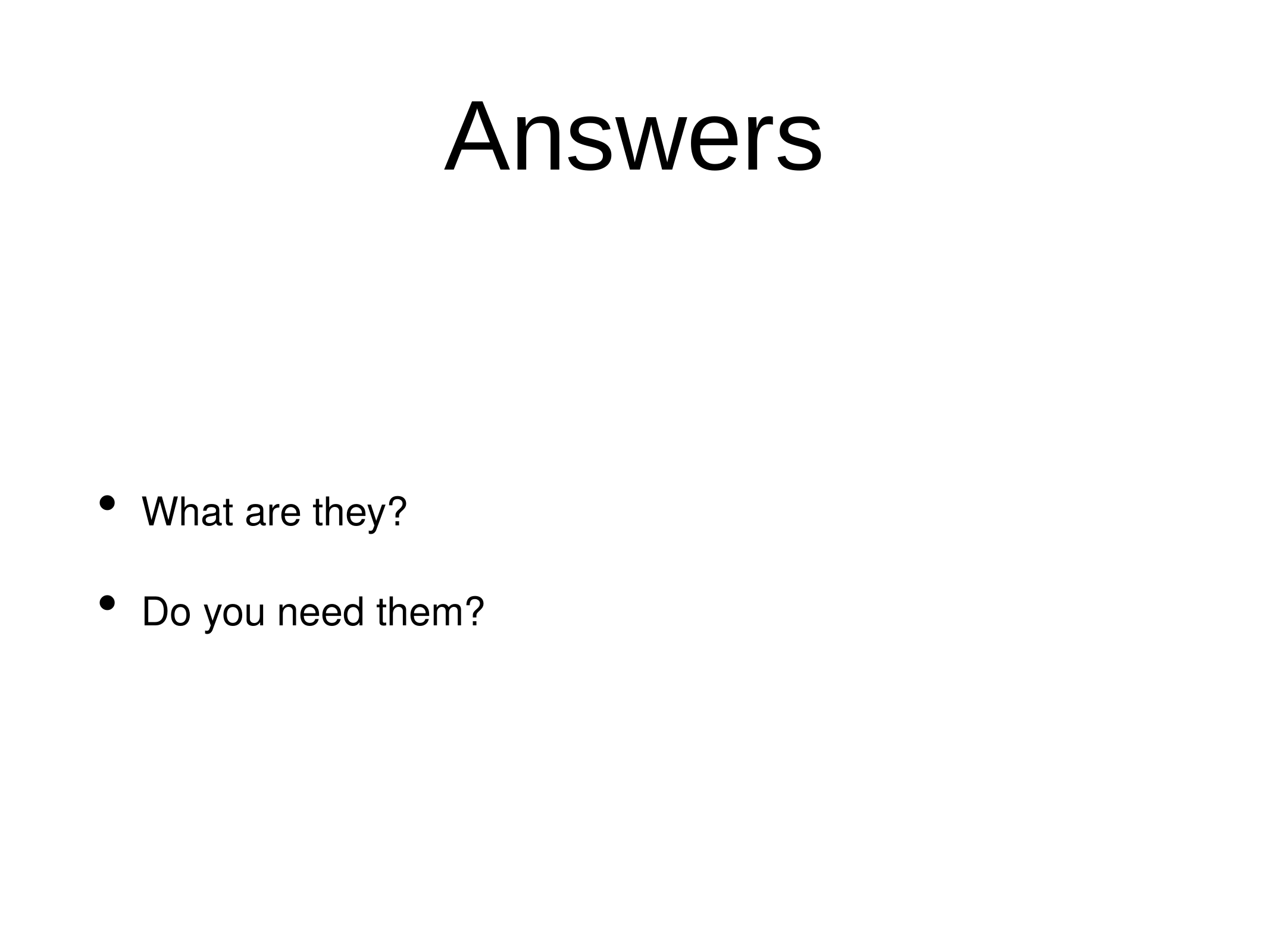

# Answers
What are they?
Do you need them?